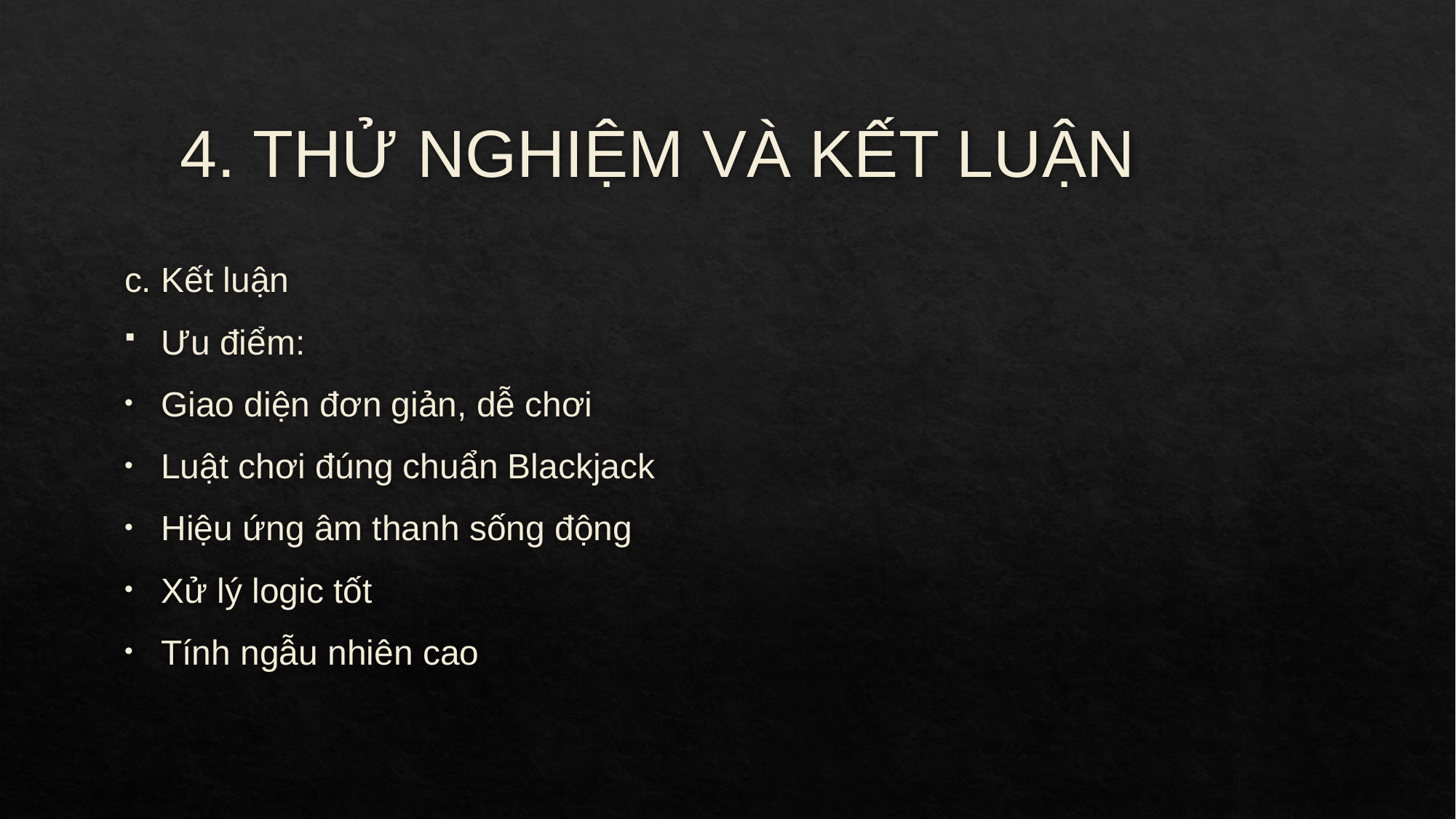

# 4. THỬ NGHIỆM VÀ KẾT LUẬN
c. Kết luận
Ưu điểm:
Giao diện đơn giản, dễ chơi
Luật chơi đúng chuẩn Blackjack
Hiệu ứng âm thanh sống động
Xử lý logic tốt
Tính ngẫu nhiên cao